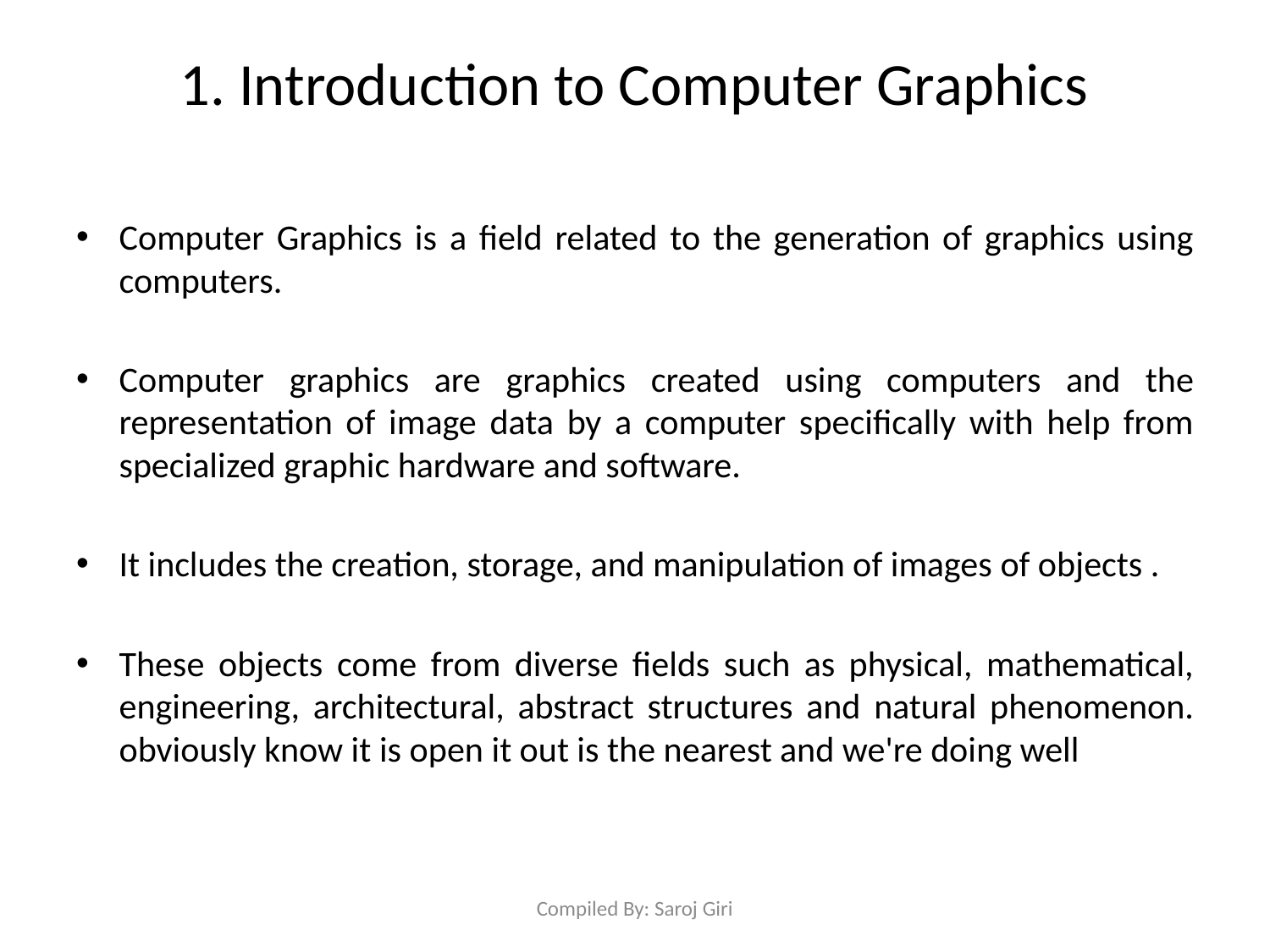

# 1. Introduction to Computer Graphics

Computer Graphics is a field related to the generation of graphics using computers.

Computer graphics are graphics created using computers and the representation of image data by a computer specifically with help from specialized graphic hardware and software.

It includes the creation, storage, and manipulation of images of objects .

These objects come from diverse fields such as physical, mathematical, engineering, architectural, abstract structures and natural phenomenon. obviously know it is open it out is the nearest and we're doing well

Compiled By: Saroj Giri